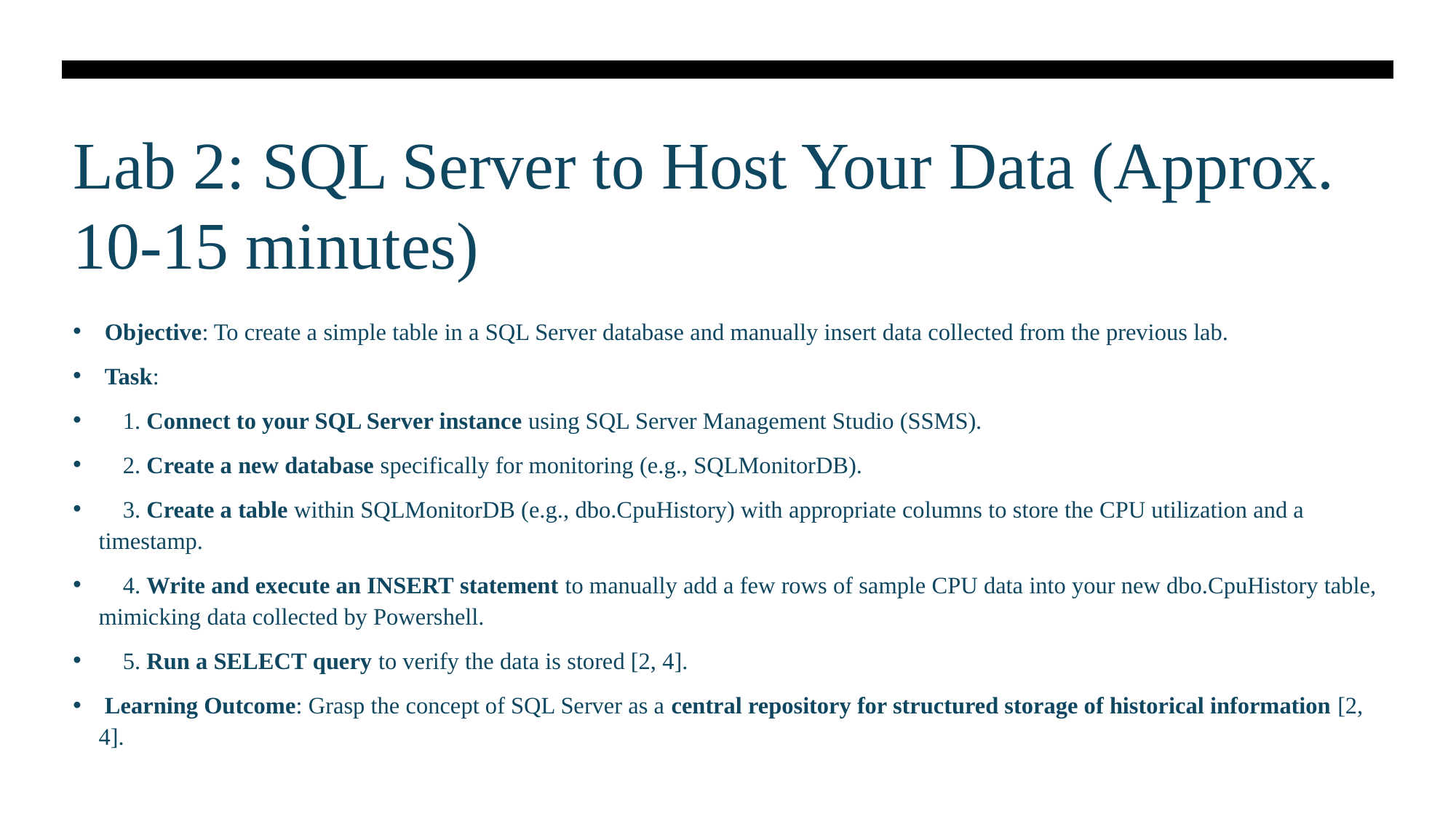

# Lab 2: SQL Server to Host Your Data (Approx. 10-15 minutes)
 Objective: To create a simple table in a SQL Server database and manually insert data collected from the previous lab.
 Task:
    1. Connect to your SQL Server instance using SQL Server Management Studio (SSMS).
    2. Create a new database specifically for monitoring (e.g., SQLMonitorDB).
    3. Create a table within SQLMonitorDB (e.g., dbo.CpuHistory) with appropriate columns to store the CPU utilization and a timestamp.
    4. Write and execute an INSERT statement to manually add a few rows of sample CPU data into your new dbo.CpuHistory table, mimicking data collected by Powershell.
    5. Run a SELECT query to verify the data is stored [2, 4].
 Learning Outcome: Grasp the concept of SQL Server as a central repository for structured storage of historical information [2, 4].